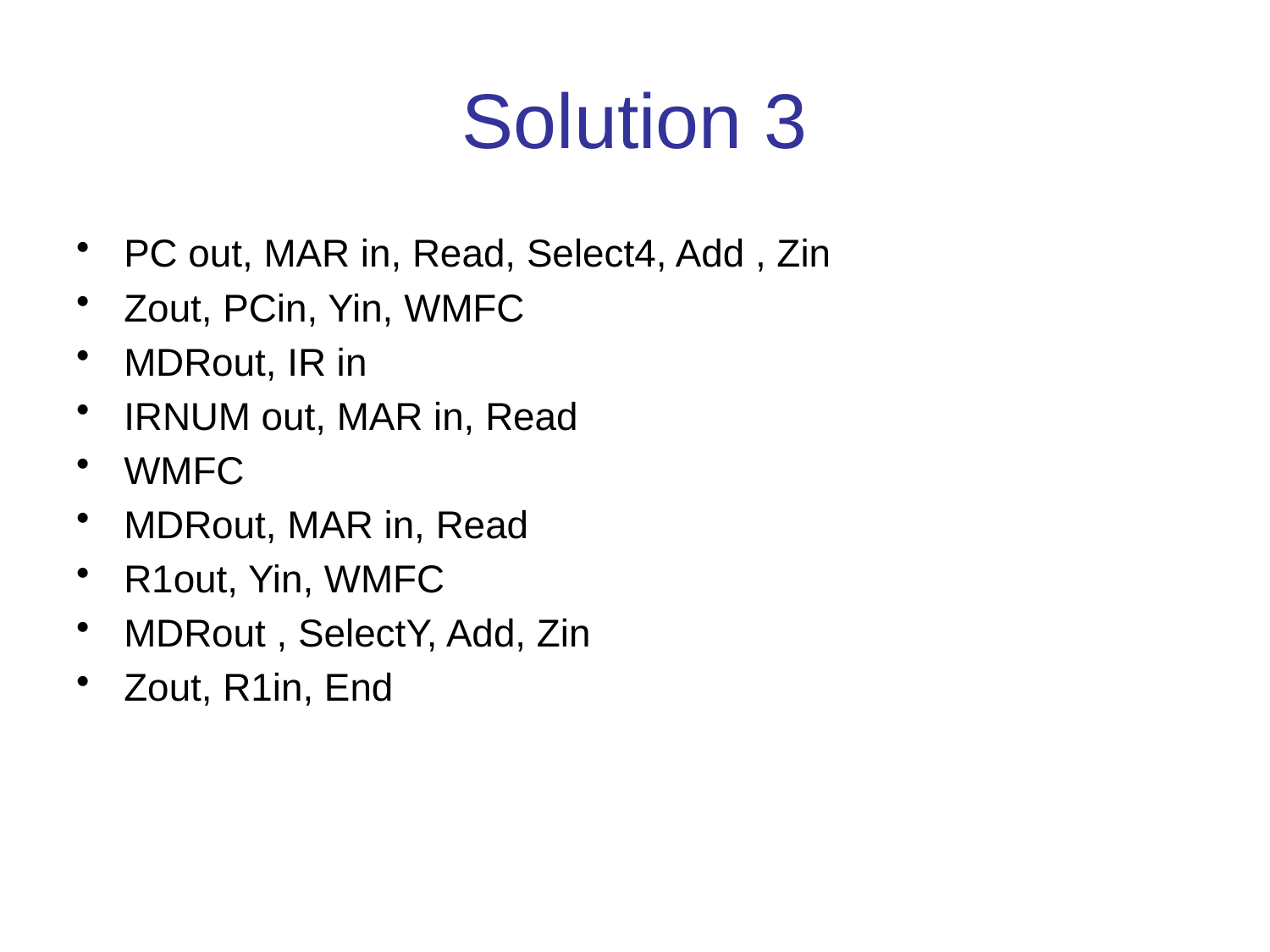

# Solution 3
PC out, MAR in, Read, Select4, Add , Zin
Zout, PCin, Yin, WMFC
MDRout, IR in
IRNUM out, MAR in, Read
WMFC
MDRout, MAR in, Read
R1out, Yin, WMFC
MDRout , SelectY, Add, Zin
Zout, R1in, End